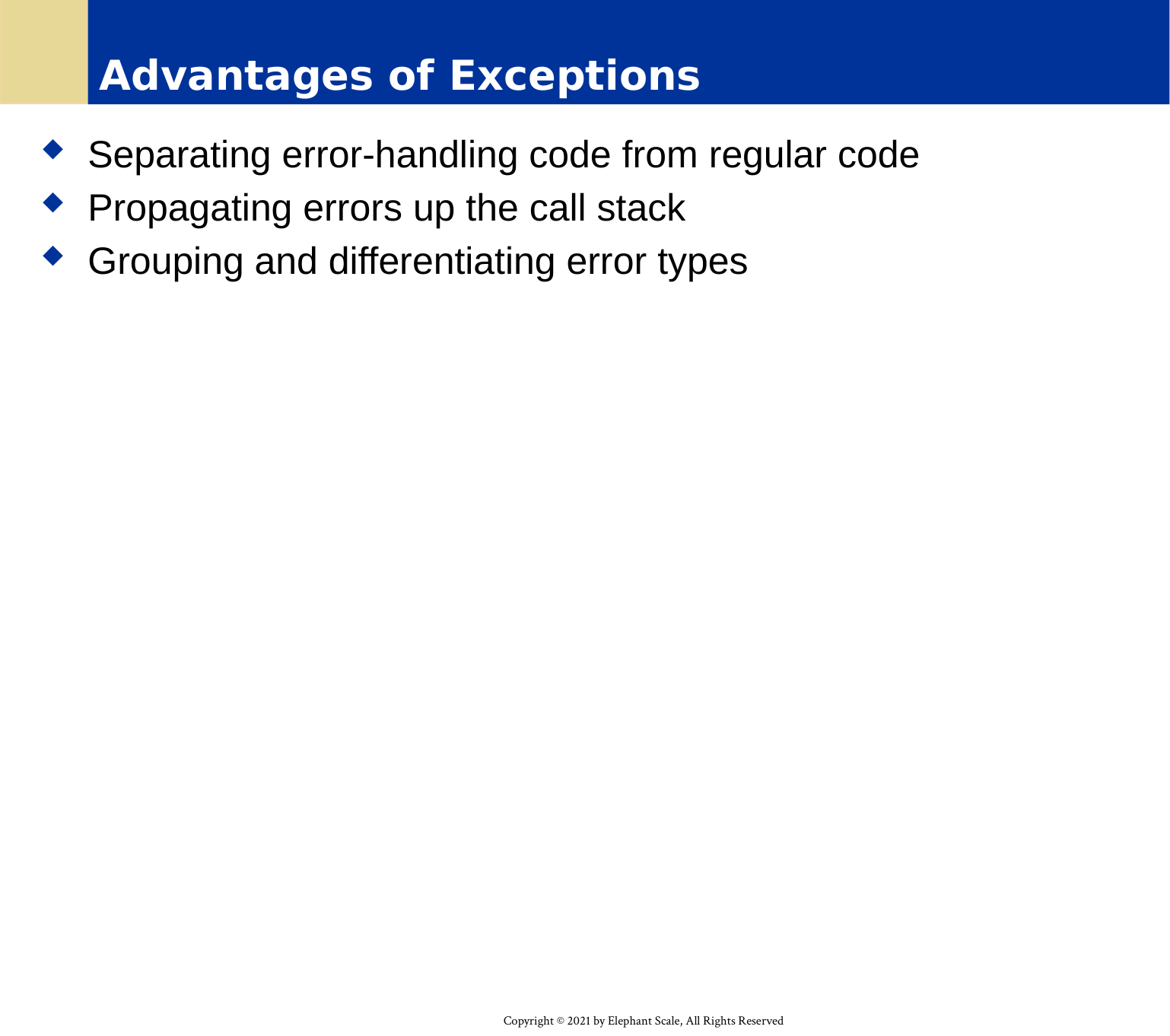

# Advantages of Exceptions
 Separating error-handling code from regular code
 Propagating errors up the call stack
 Grouping and differentiating error types
Copyright © 2021 by Elephant Scale, All Rights Reserved